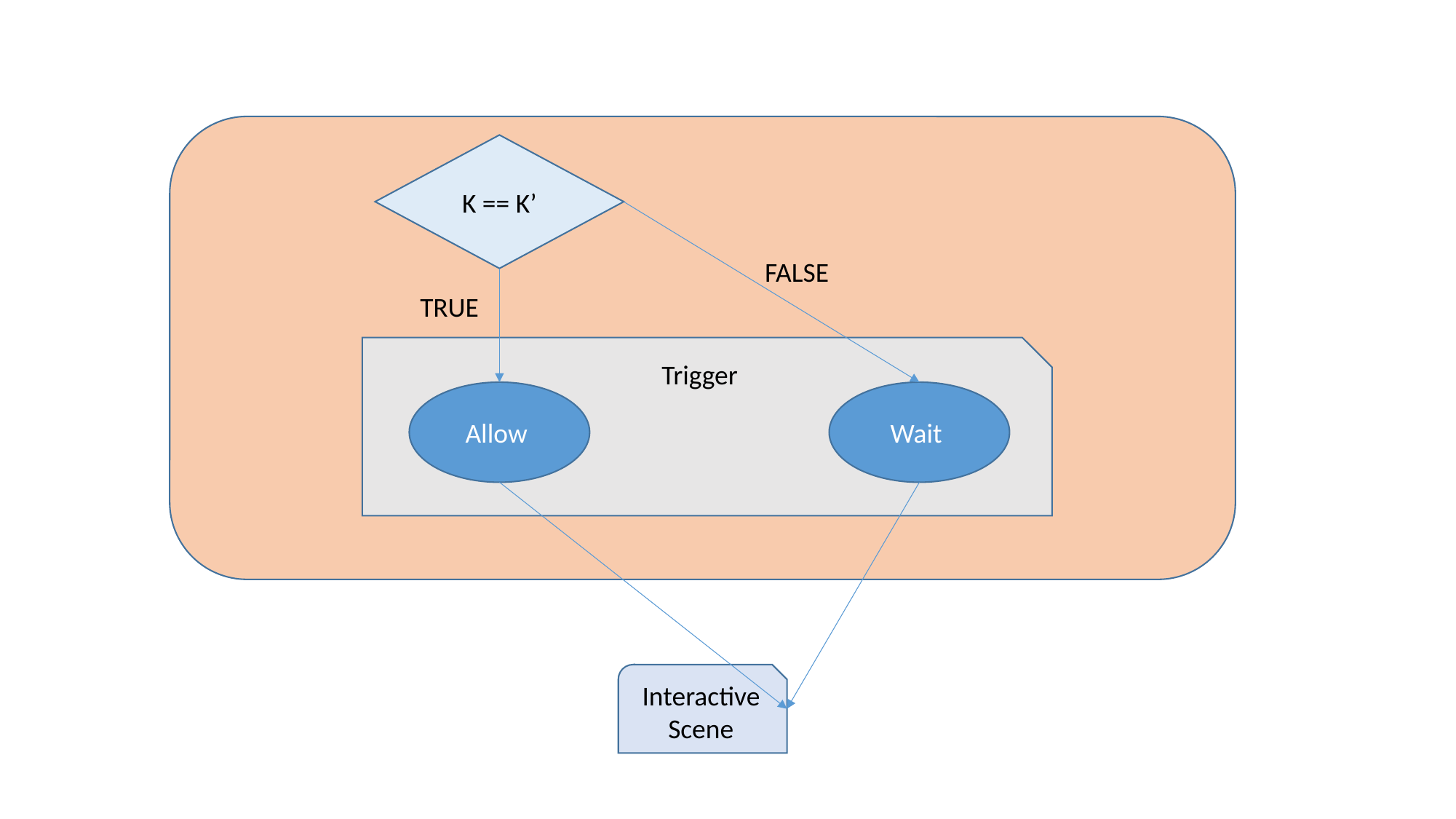

K == K’
FALSE
TRUE
Trigger
Allow
Wait
Interactive Scene